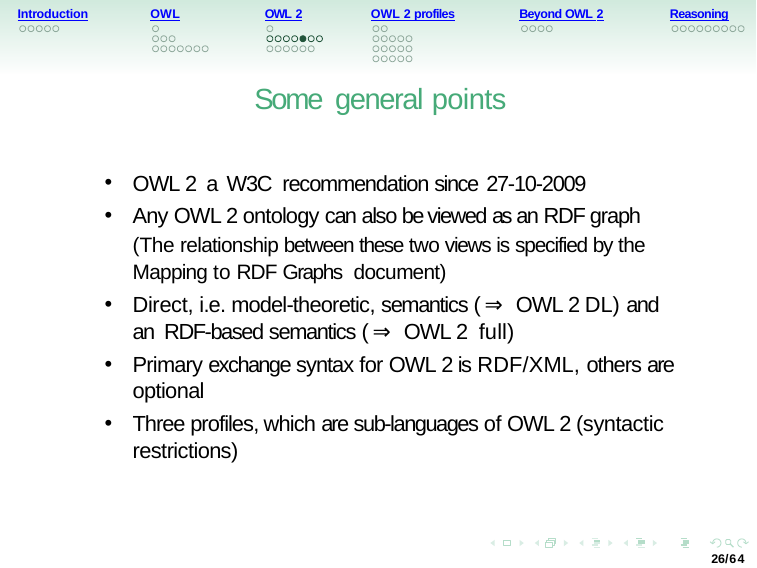

Introduction
OWL
OWL 2
OWL 2 profiles
Beyond OWL 2
Reasoning

Some  general points

OWL 2  a  W3C  recommendation since 27-10-2009
Any OWL 2 ontology can also be viewed as an RDF graph  (The relationship between these two views is specified by the  Mapping to RDF Graphs  document)
Direct, i.e. model-theoretic, semantics (⇒ OWL 2 DL) and  an  RDF-based semantics (⇒ OWL 2  full)
Primary exchange syntax for OWL 2 is RDF/XML, others are  optional
Three profiles, which are sub-languages of OWL 2 (syntactic  restrictions)

26/64